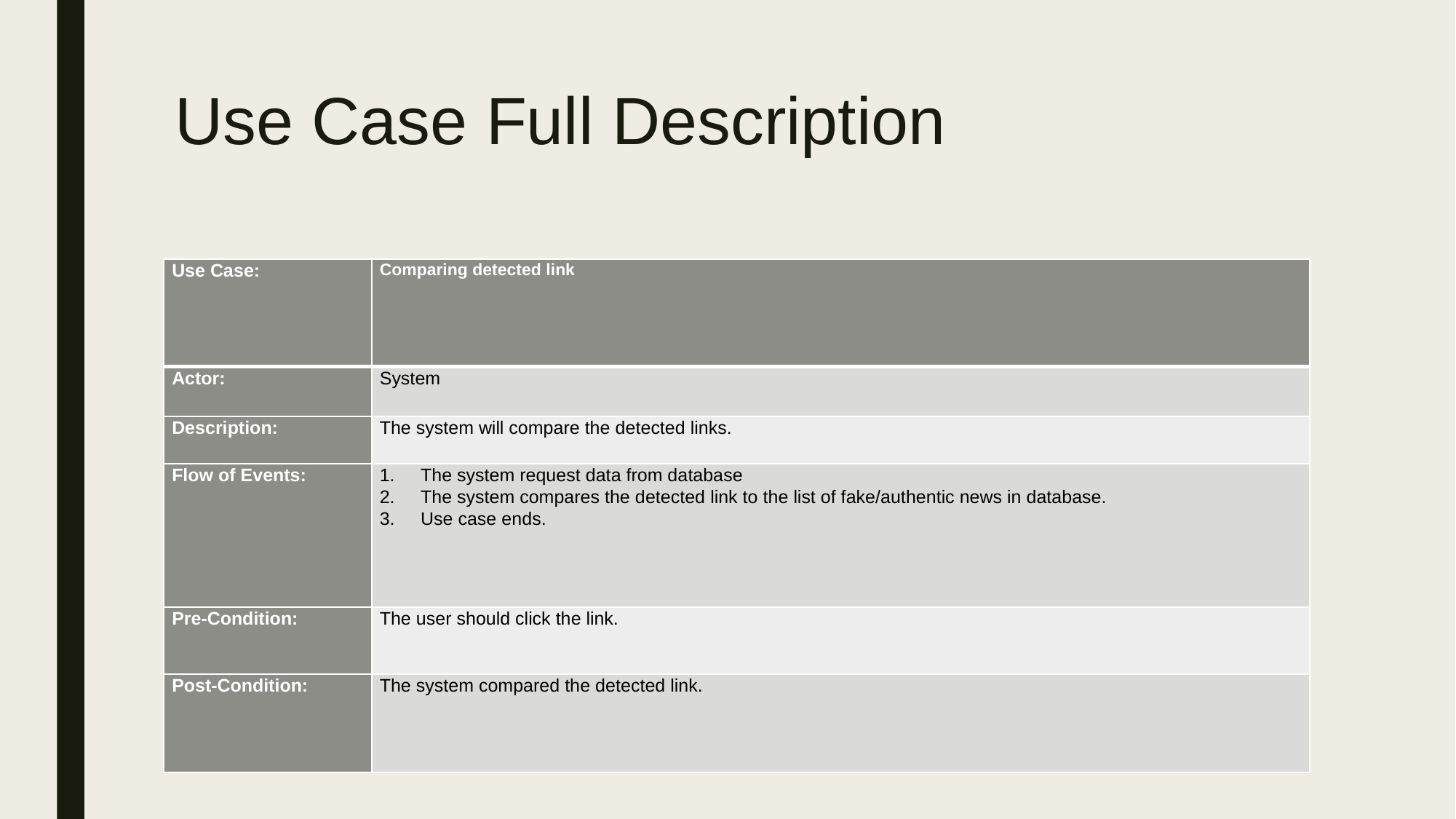

# Use Case Full Description
| Use Case: | Comparing detected link |
| --- | --- |
| Actor: | System |
| Description: | The system will compare the detected links. |
| Flow of Events: | The system request data from database The system compares the detected link to the list of fake/authentic news in database. Use case ends. |
| Pre-Condition: | The user should click the link. |
| Post-Condition: | The system compared the detected link. |